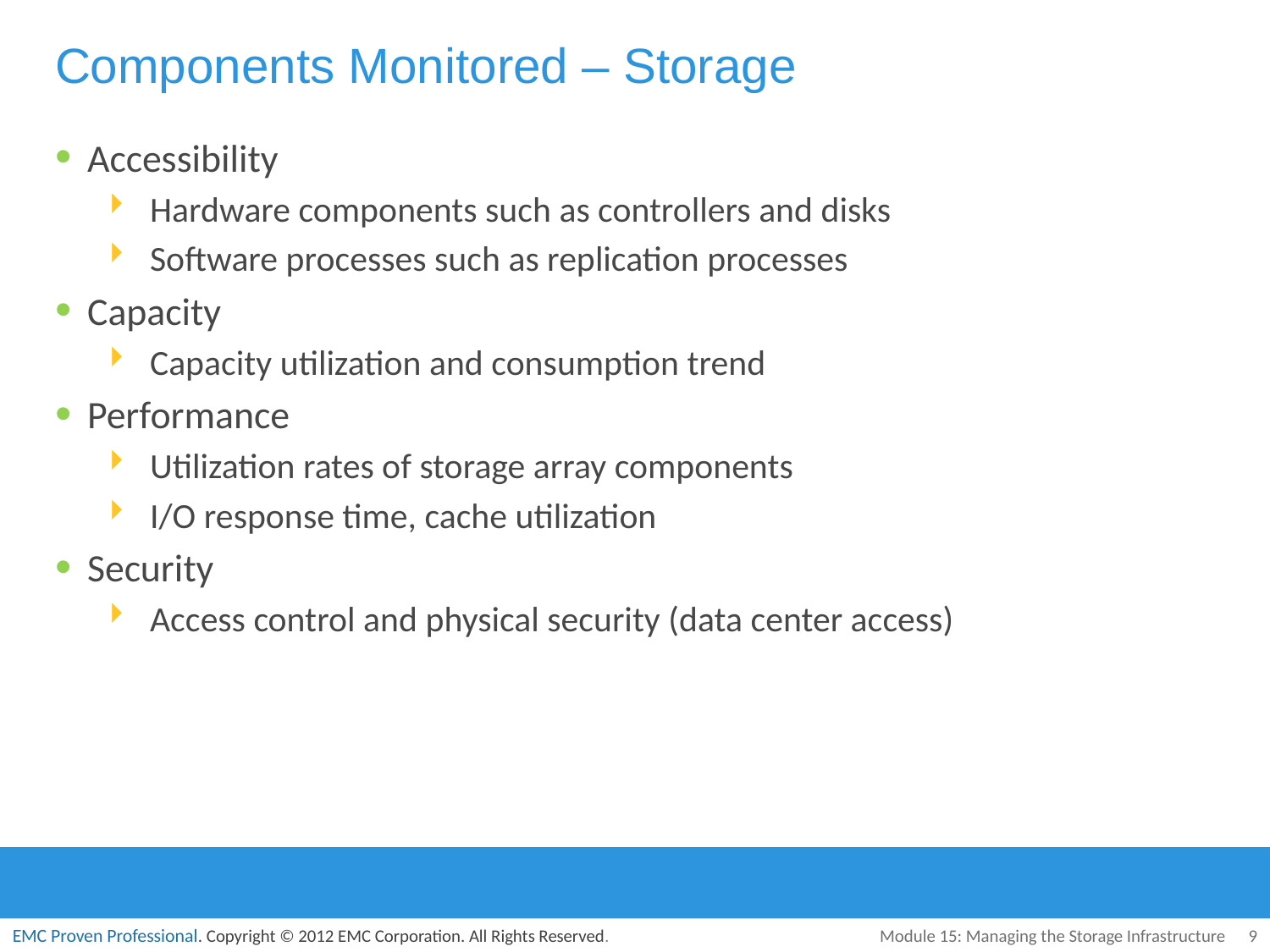

# Components Monitored – Storage
Accessibility
Hardware components such as controllers and disks
Software processes such as replication processes
Capacity
Capacity utilization and consumption trend
Performance
Utilization rates of storage array components
I/O response time, cache utilization
Security
Access control and physical security (data center access)

Module 15: Managing the Storage Infrastructure
9